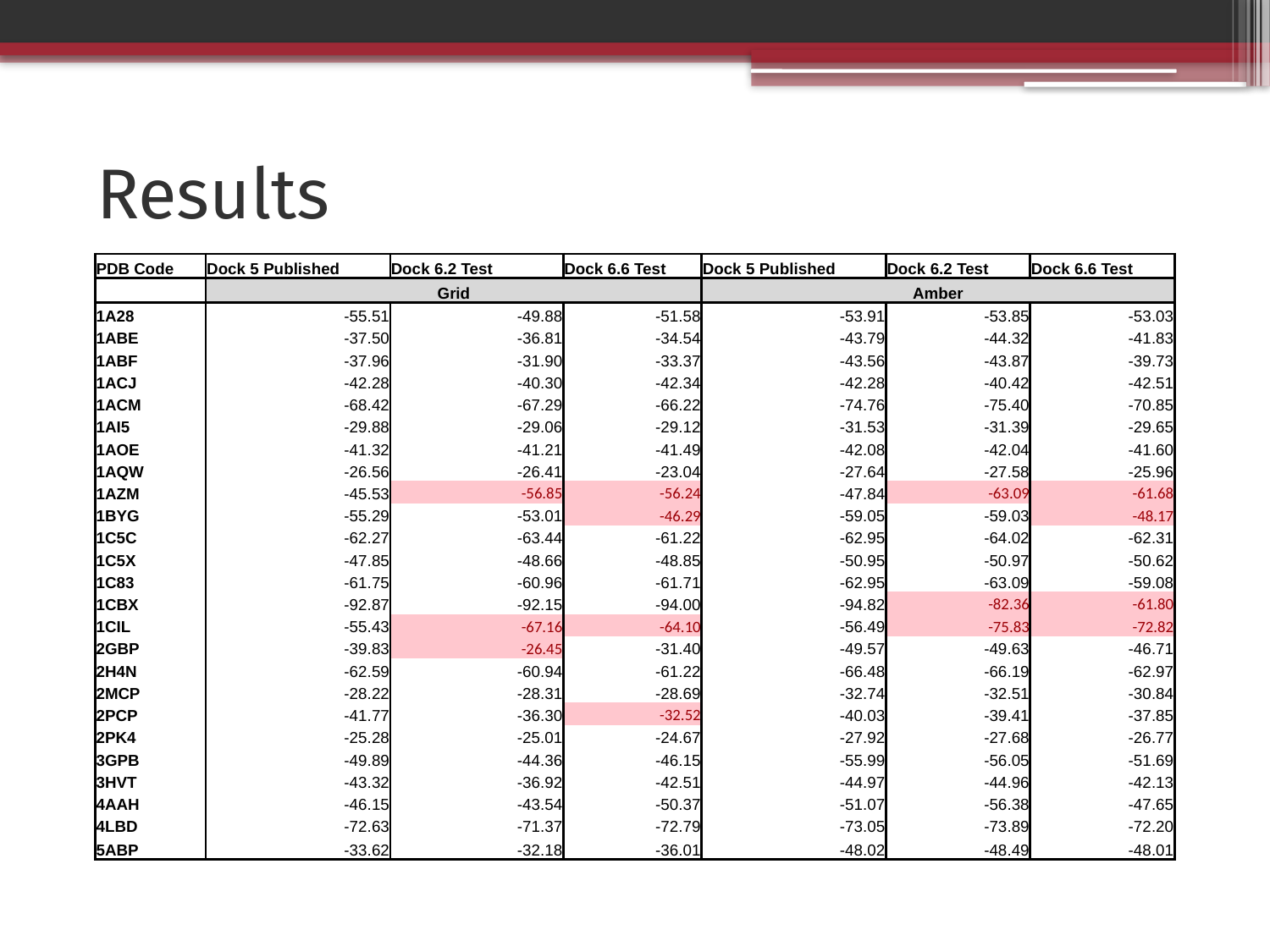

# Results
| PDB Code | Dock 5 Published | Dock 6.2 Test | Dock 6.6 Test | Dock 5 Published | Dock 6.2 Test | Dock 6.6 Test |
| --- | --- | --- | --- | --- | --- | --- |
|  | Grid |  |  | Amber |  |  |
| 1A28 | -55.51 | -49.88 | -51.58 | -53.91 | -53.85 | -53.03 |
| 1ABE | -37.50 | -36.81 | -34.54 | -43.79 | -44.32 | -41.83 |
| 1ABF | -37.96 | -31.90 | -33.37 | -43.56 | -43.87 | -39.73 |
| 1ACJ | -42.28 | -40.30 | -42.34 | -42.28 | -40.42 | -42.51 |
| 1ACM | -68.42 | -67.29 | -66.22 | -74.76 | -75.40 | -70.85 |
| 1AI5 | -29.88 | -29.06 | -29.12 | -31.53 | -31.39 | -29.65 |
| 1AOE | -41.32 | -41.21 | -41.49 | -42.08 | -42.04 | -41.60 |
| 1AQW | -26.56 | -26.41 | -23.04 | -27.64 | -27.58 | -25.96 |
| 1AZM | -45.53 | -56.85 | -56.24 | -47.84 | -63.09 | -61.68 |
| 1BYG | -55.29 | -53.01 | -46.29 | -59.05 | -59.03 | -48.17 |
| 1C5C | -62.27 | -63.44 | -61.22 | -62.95 | -64.02 | -62.31 |
| 1C5X | -47.85 | -48.66 | -48.85 | -50.95 | -50.97 | -50.62 |
| 1C83 | -61.75 | -60.96 | -61.71 | -62.95 | -63.09 | -59.08 |
| 1CBX | -92.87 | -92.15 | -94.00 | -94.82 | -82.36 | -61.80 |
| 1CIL | -55.43 | -67.16 | -64.10 | -56.49 | -75.83 | -72.82 |
| 2GBP | -39.83 | -26.45 | -31.40 | -49.57 | -49.63 | -46.71 |
| 2H4N | -62.59 | -60.94 | -61.22 | -66.48 | -66.19 | -62.97 |
| 2MCP | -28.22 | -28.31 | -28.69 | -32.74 | -32.51 | -30.84 |
| 2PCP | -41.77 | -36.30 | -32.52 | -40.03 | -39.41 | -37.85 |
| 2PK4 | -25.28 | -25.01 | -24.67 | -27.92 | -27.68 | -26.77 |
| 3GPB | -49.89 | -44.36 | -46.15 | -55.99 | -56.05 | -51.69 |
| 3HVT | -43.32 | -36.92 | -42.51 | -44.97 | -44.96 | -42.13 |
| 4AAH | -46.15 | -43.54 | -50.37 | -51.07 | -56.38 | -47.65 |
| 4LBD | -72.63 | -71.37 | -72.79 | -73.05 | -73.89 | -72.20 |
| 5ABP | -33.62 | -32.18 | -36.01 | -48.02 | -48.49 | -48.01 |